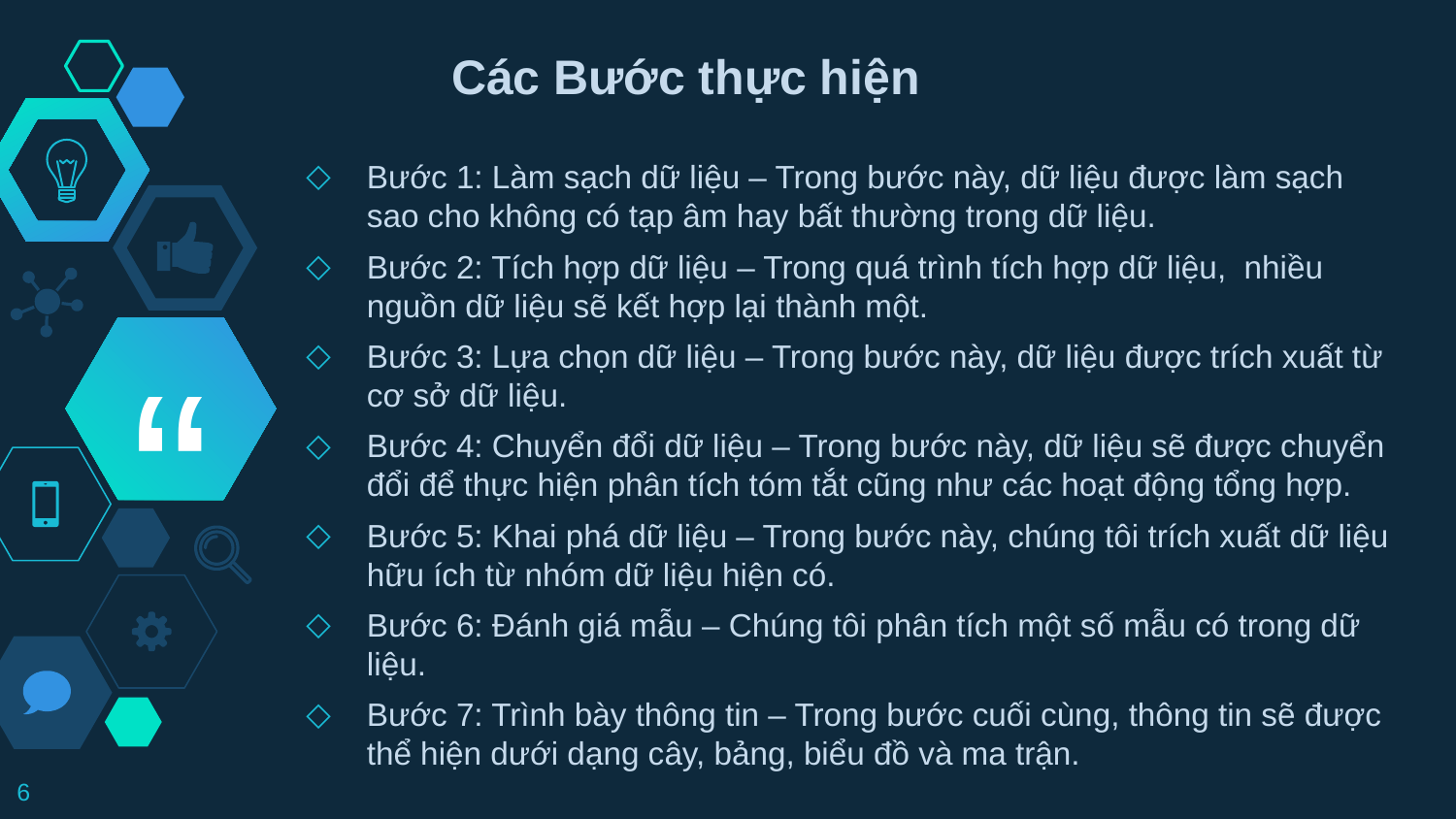

Các Bước thực hiện
Bước 1: Làm sạch dữ liệu – Trong bước này, dữ liệu được làm sạch sao cho không có tạp âm hay bất thường trong dữ liệu.
Bước 2: Tích hợp dữ liệu – Trong quá trình tích hợp dữ liệu,  nhiều nguồn dữ liệu sẽ kết hợp lại thành một.
Bước 3: Lựa chọn dữ liệu – Trong bước này, dữ liệu được trích xuất từ cơ sở dữ liệu.
Bước 4: Chuyển đổi dữ liệu – Trong bước này, dữ liệu sẽ được chuyển đổi để thực hiện phân tích tóm tắt cũng như các hoạt động tổng hợp.
Bước 5: Khai phá dữ liệu – Trong bước này, chúng tôi trích xuất dữ liệu hữu ích từ nhóm dữ liệu hiện có.
Bước 6: Đánh giá mẫu – Chúng tôi phân tích một số mẫu có trong dữ liệu.
Bước 7: Trình bày thông tin – Trong bước cuối cùng, thông tin sẽ được thể hiện dưới dạng cây, bảng, biểu đồ và ma trận.
6